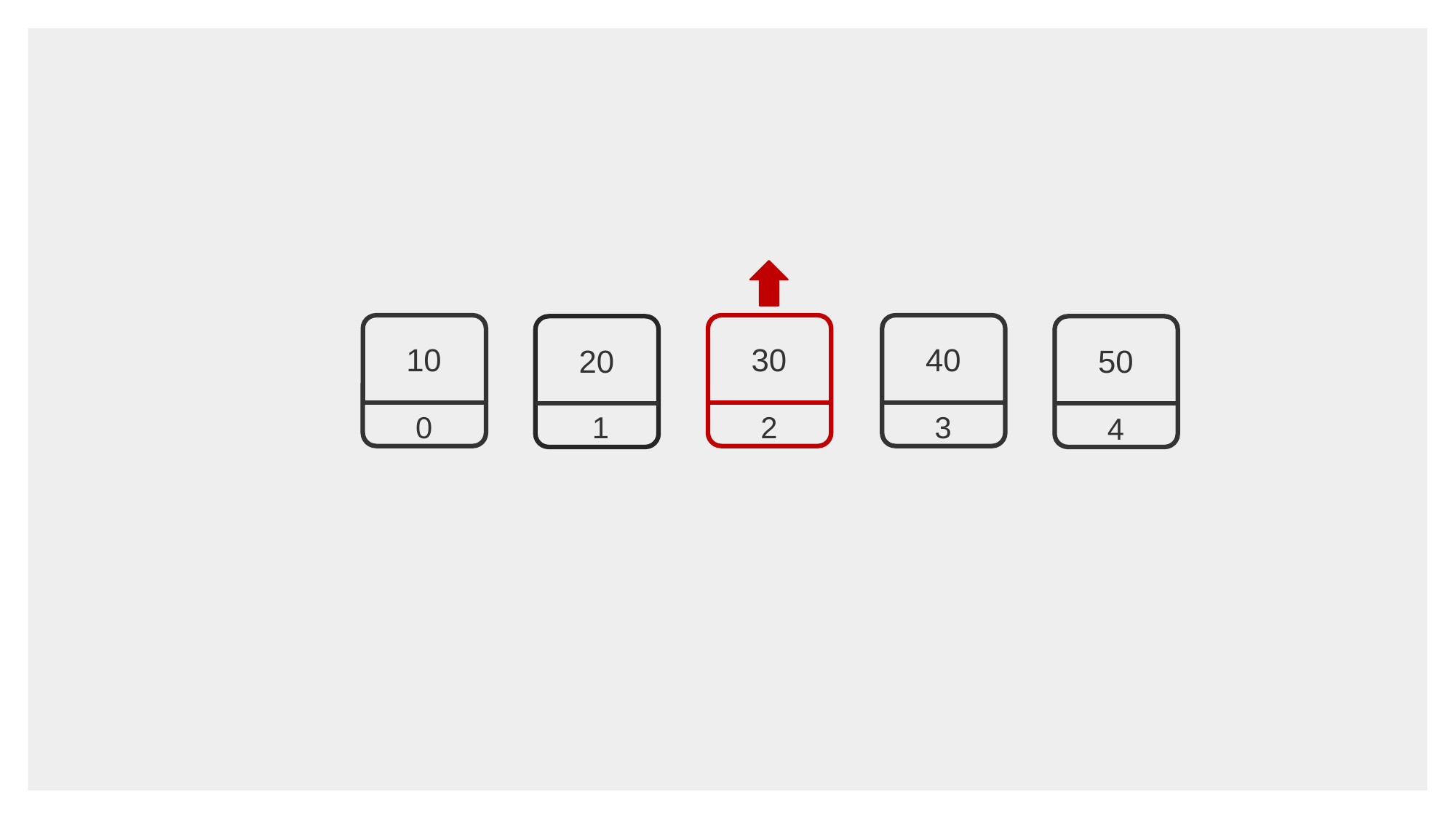

10
0
1

30
2

40
3

20

50
4